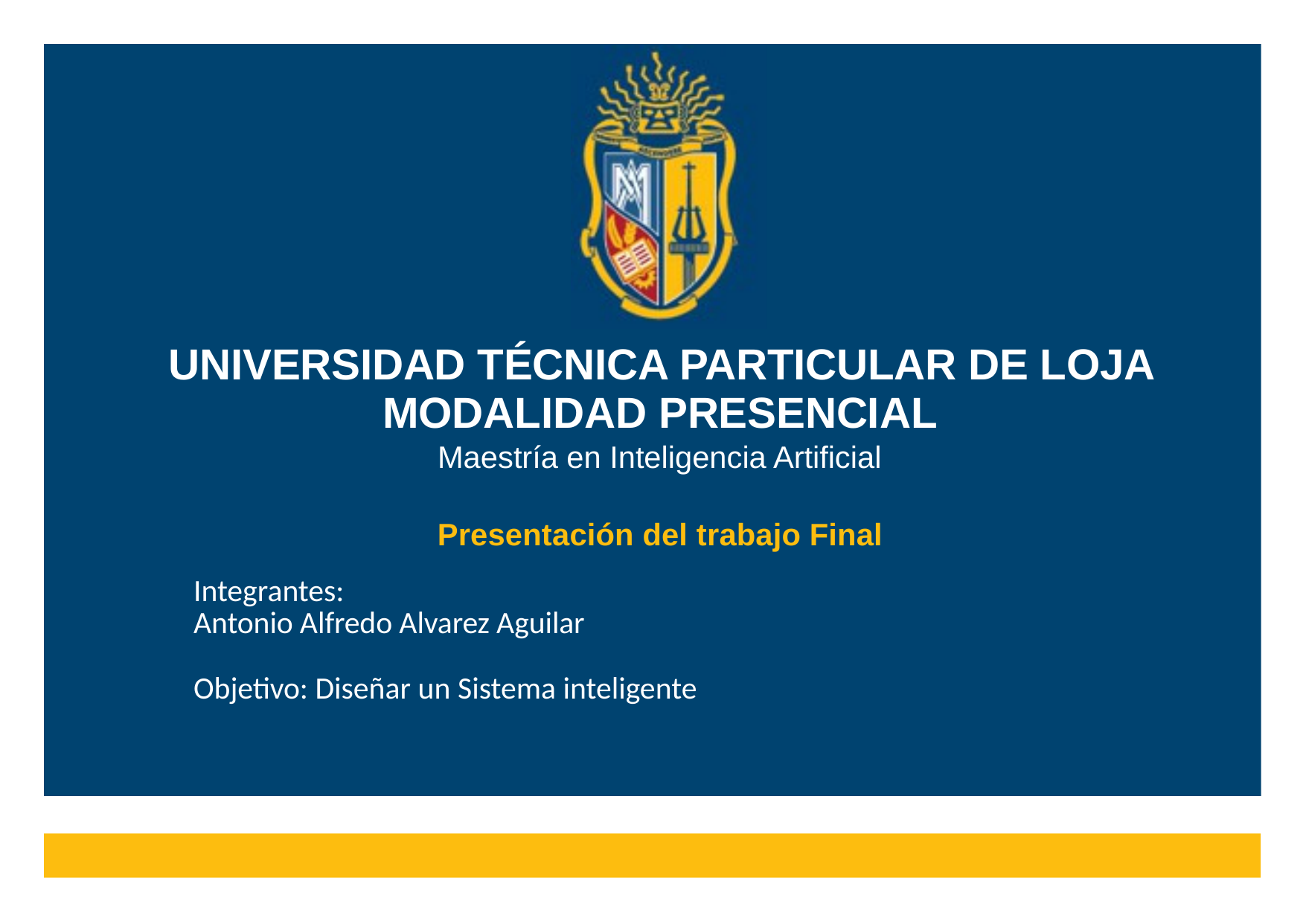

UNIVERSIDAD TÉCNICA PARTICULAR DE LOJA
MODALIDAD PRESENCIAL
Maestría en Inteligencia Artificial
Presentación del trabajo Final
Integrantes:
Antonio Alfredo Alvarez Aguilar

Objetivo: Diseñar un Sistema inteligente